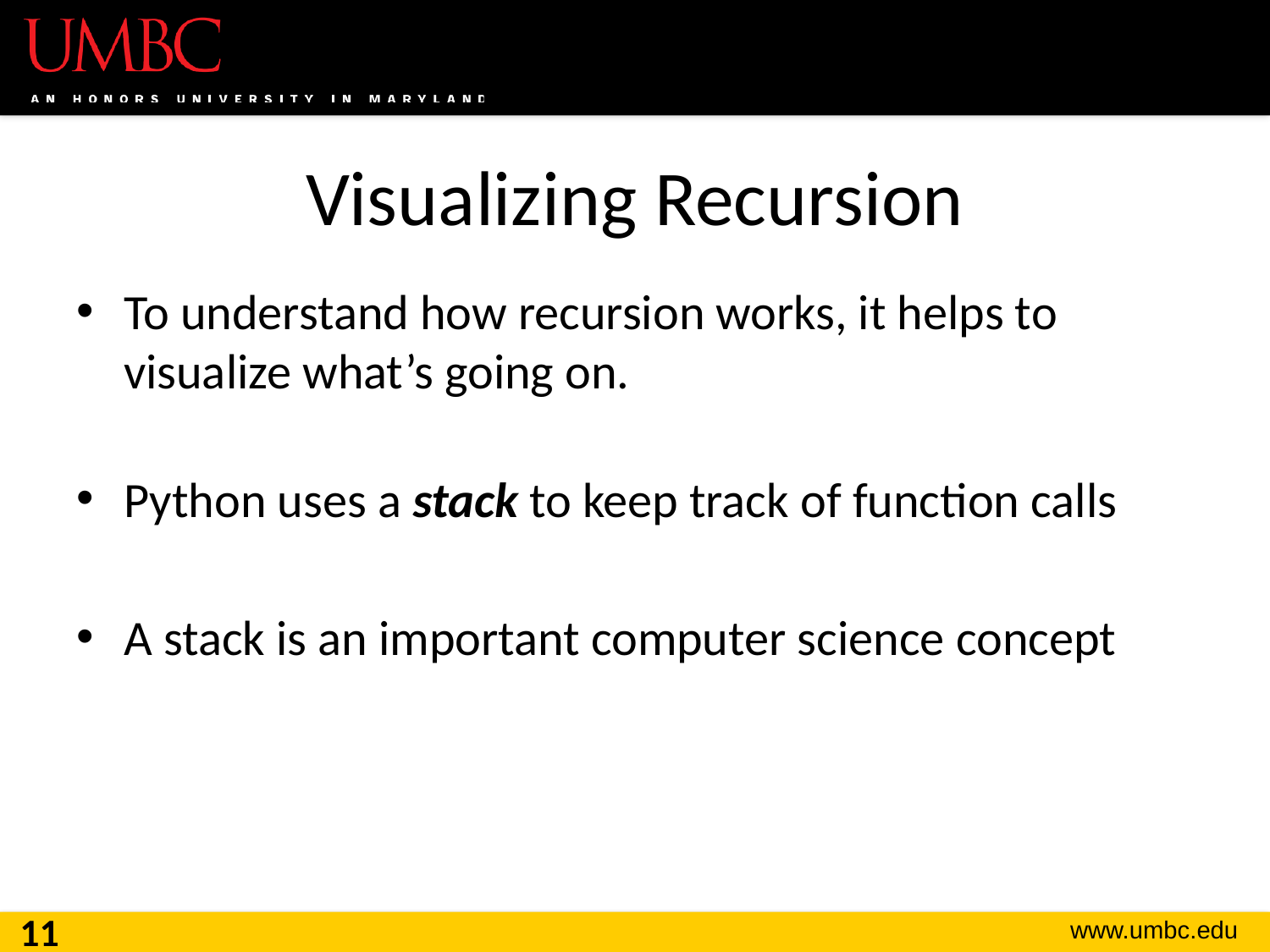

# Visualizing Recursion
To understand how recursion works, it helps to visualize what’s going on.

Python uses a stack to keep track of function calls

A stack is an important computer science concept

To help visualize, we will
11